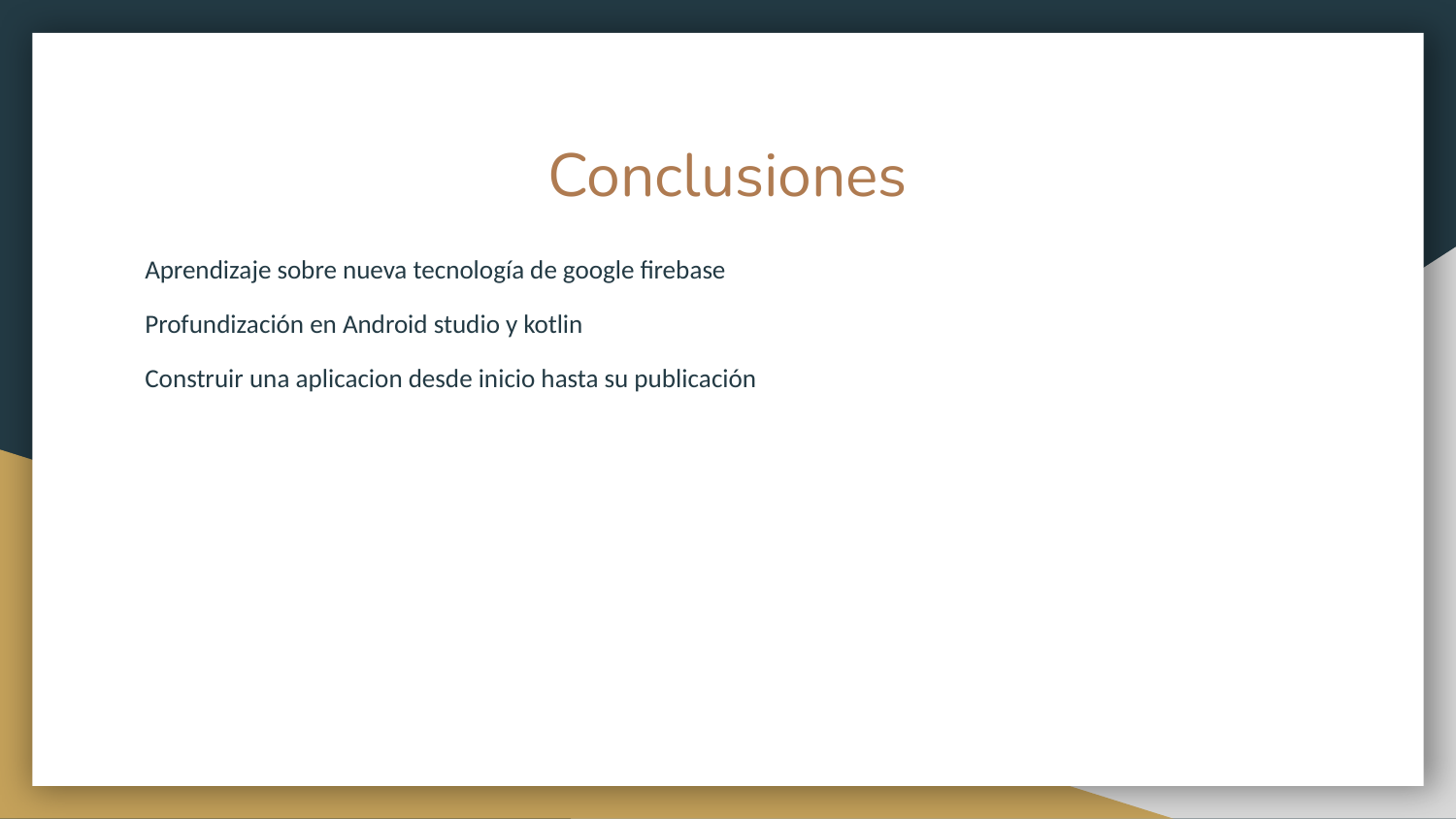

# Conclusiones
Aprendizaje sobre nueva tecnología de google firebase
Profundización en Android studio y kotlin
Construir una aplicacion desde inicio hasta su publicación